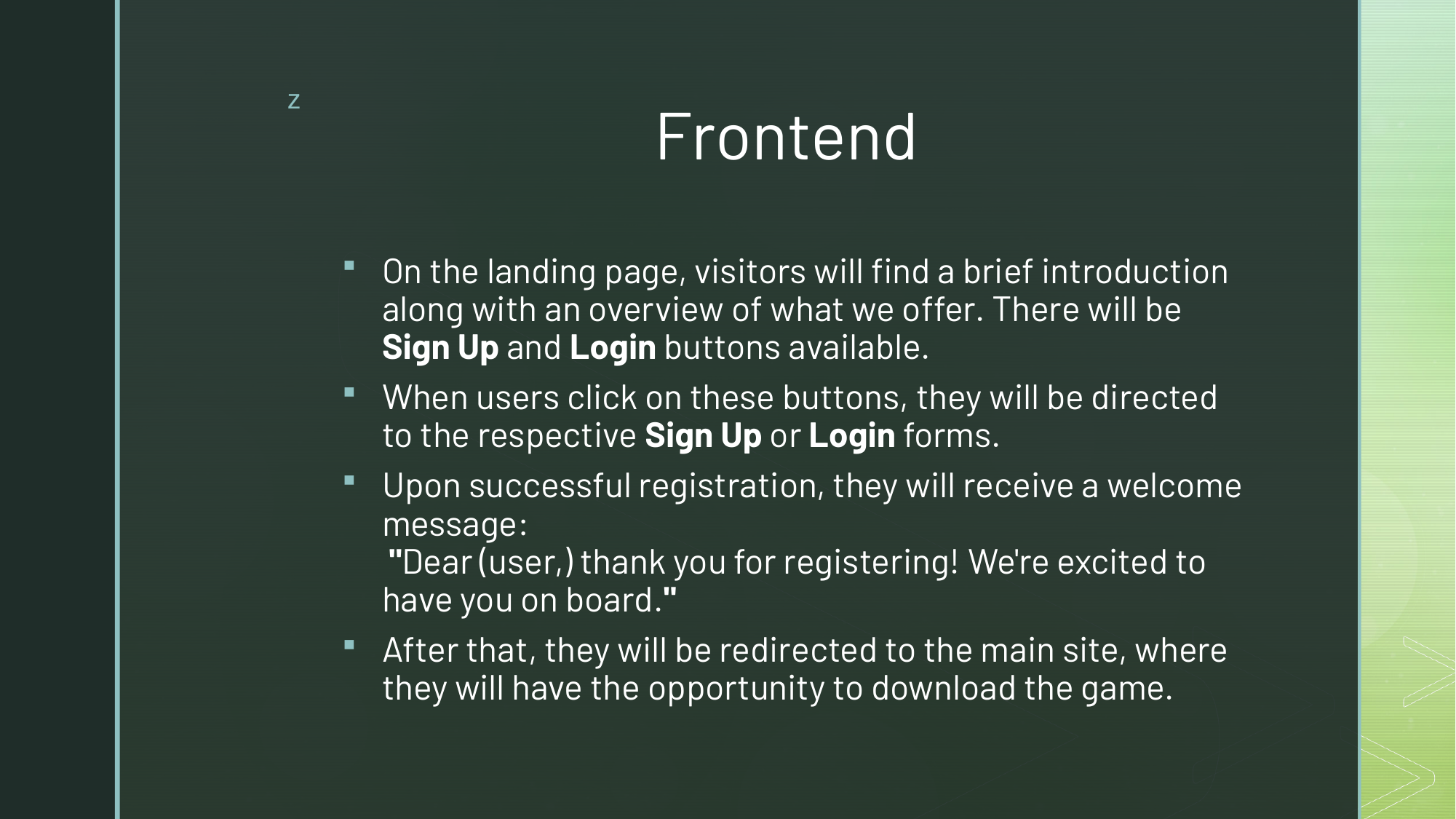

# Frontend

On the landing page, visitors will find a brief introduction along with an overview of what we offer. There will be Sign Up and Login buttons available.
When users click on these buttons, they will be directed to the respective Sign Up or Login forms.
Upon successful registration, they will receive a welcome message:
 "Dear (user,) thank you for registering! We're excited to have you on board."
After that, they will be redirected to the main site, where they will have the opportunity to download the game.